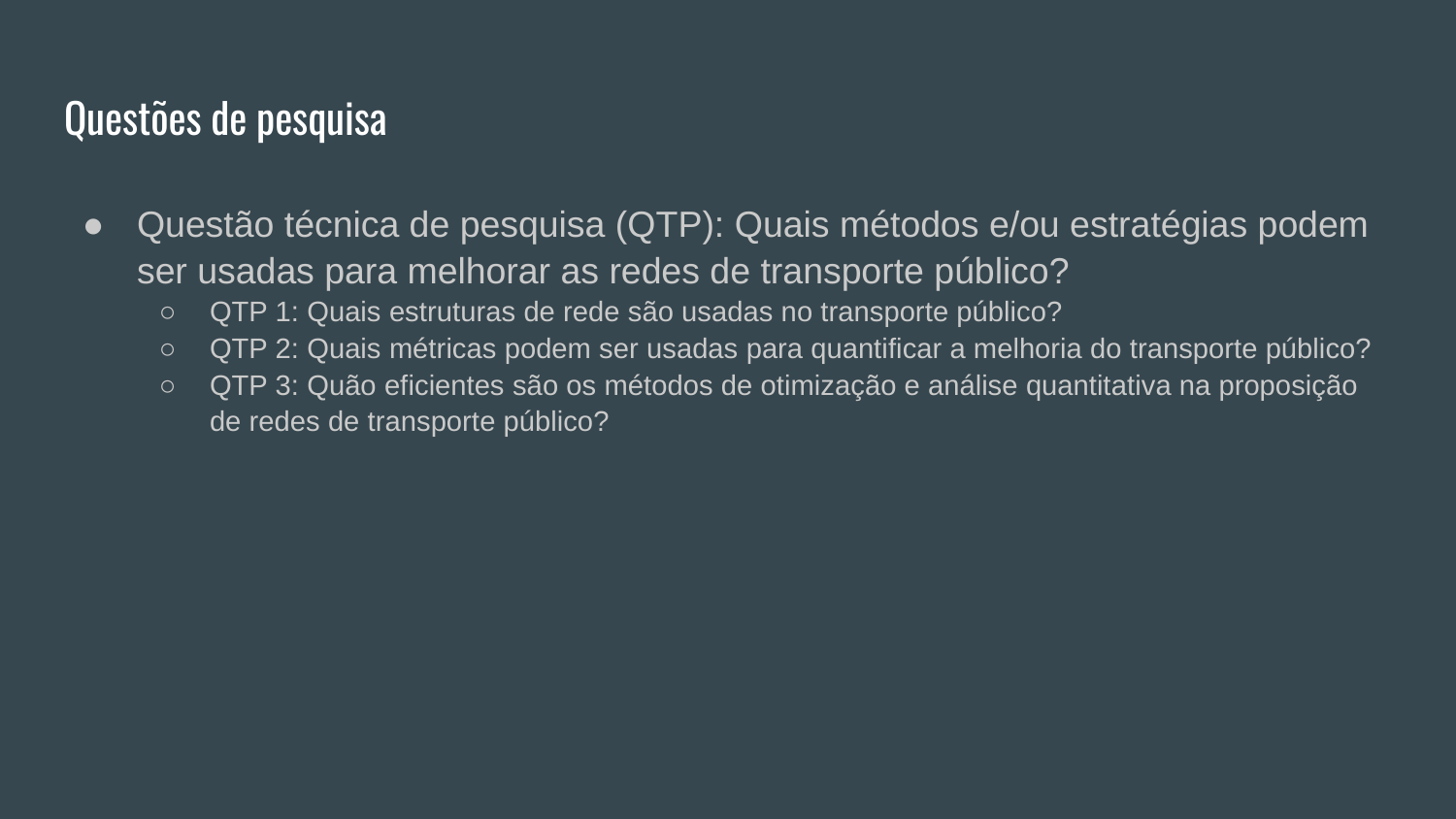

# Questões de pesquisa
Questão técnica de pesquisa (QTP): Quais métodos e/ou estratégias podem ser usadas para melhorar as redes de transporte público?
QTP 1: Quais estruturas de rede são usadas no transporte público?
QTP 2: Quais métricas podem ser usadas para quantificar a melhoria do transporte público?
QTP 3: Quão eficientes são os métodos de otimização e análise quantitativa na proposição de redes de transporte público?